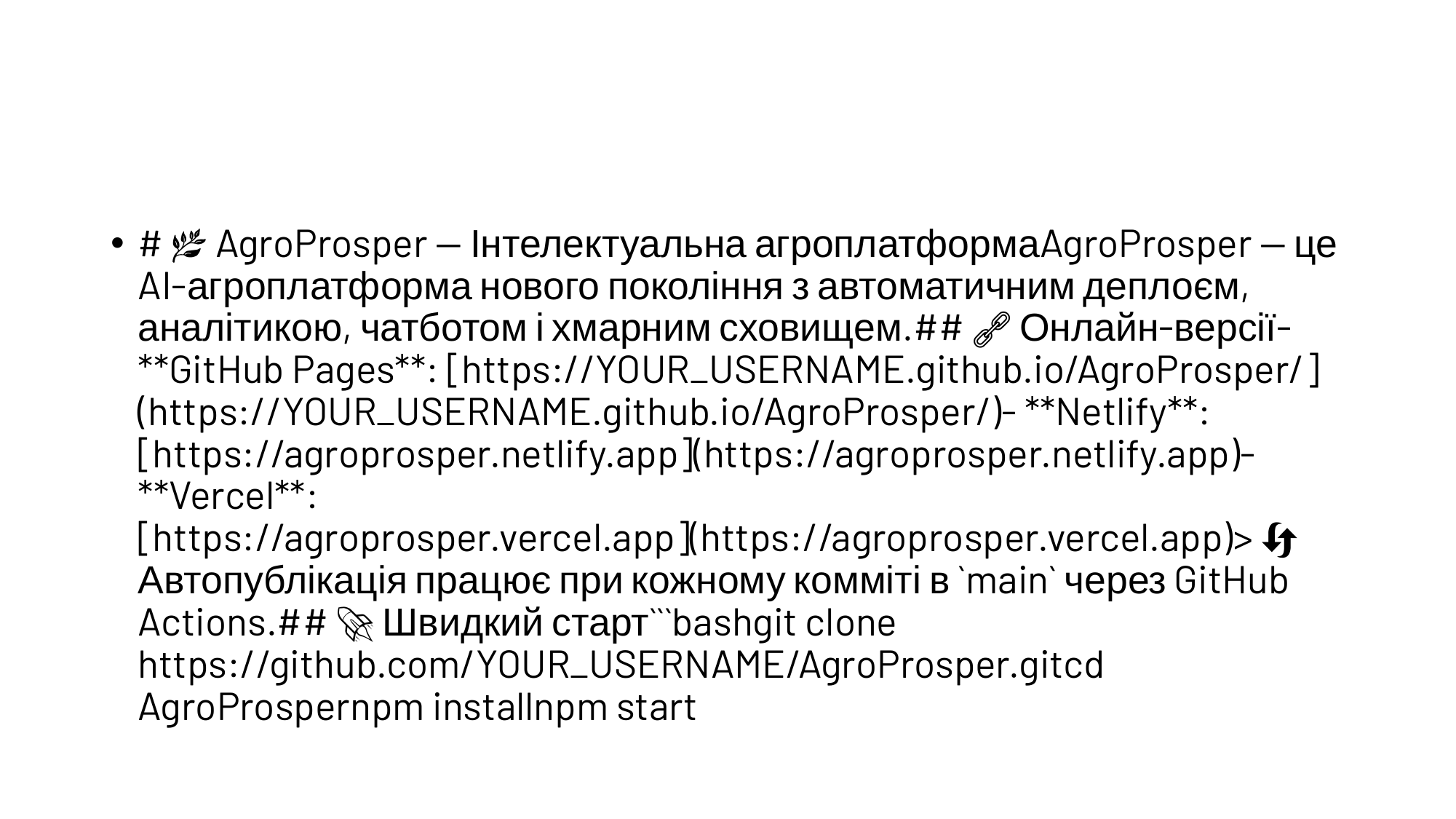

#
# 🌿 AgroProsper — Інтелектуальна агроплатформаAgroProsper — це AI-агроплатформа нового покоління з автоматичним деплоєм, аналітикою, чатботом і хмарним сховищем.## 🔗 Онлайн-версії- **GitHub Pages**: [https://YOUR_USERNAME.github.io/AgroProsper/](https://YOUR_USERNAME.github.io/AgroProsper/)- **Netlify**: [https://agroprosper.netlify.app](https://agroprosper.netlify.app)- **Vercel**: [https://agroprosper.vercel.app](https://agroprosper.vercel.app)> 🔄 Автопублікація працює при кожному комміті в `main` через GitHub Actions.## 🚀 Швидкий старт```bashgit clone https://github.com/YOUR_USERNAME/AgroProsper.gitcd AgroProspernpm installnpm start